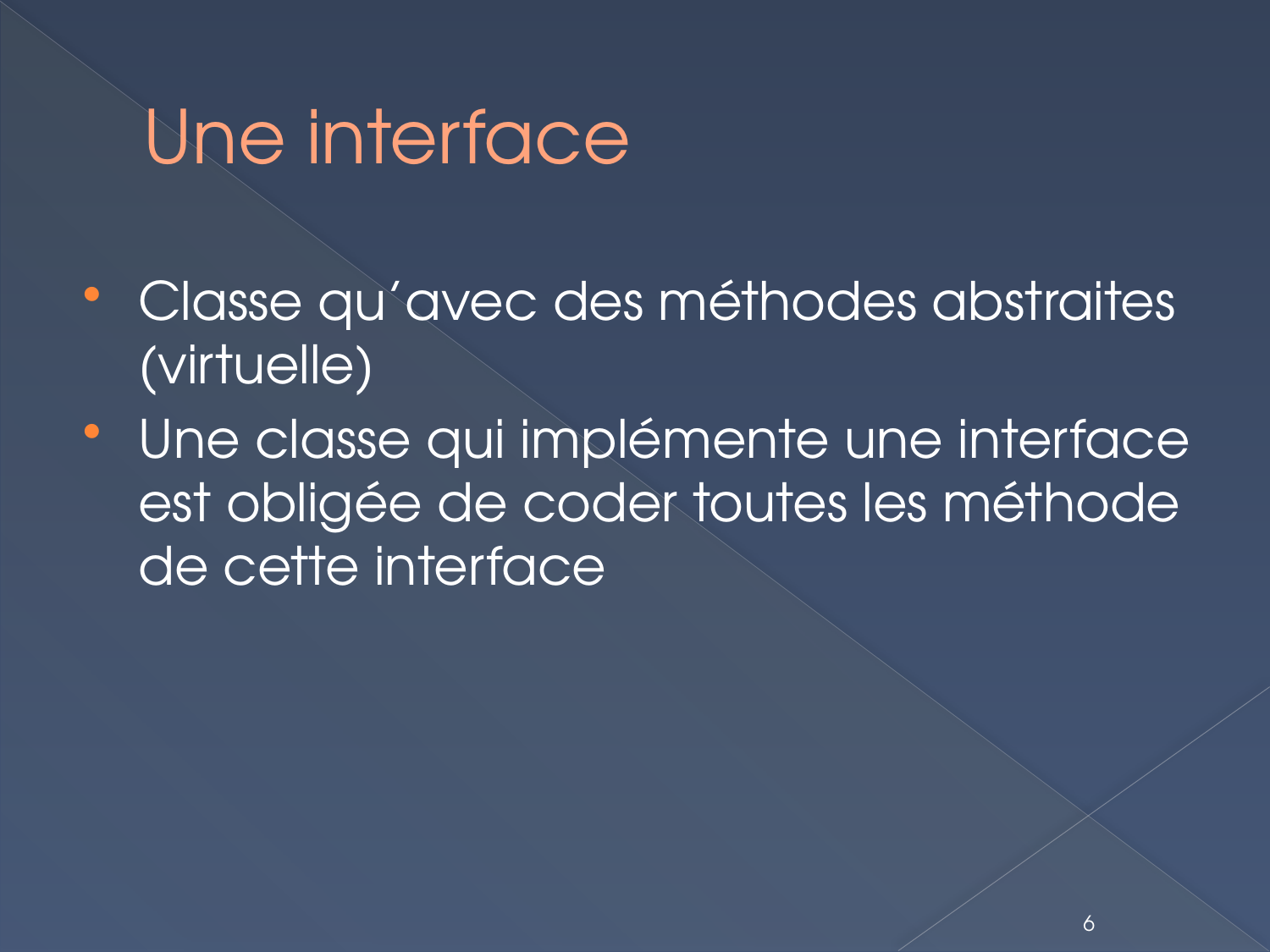

# Une interface
Classe qu’avec des méthodes abstraites (virtuelle)
Une classe qui implémente une interface est obligée de coder toutes les méthode de cette interface
6